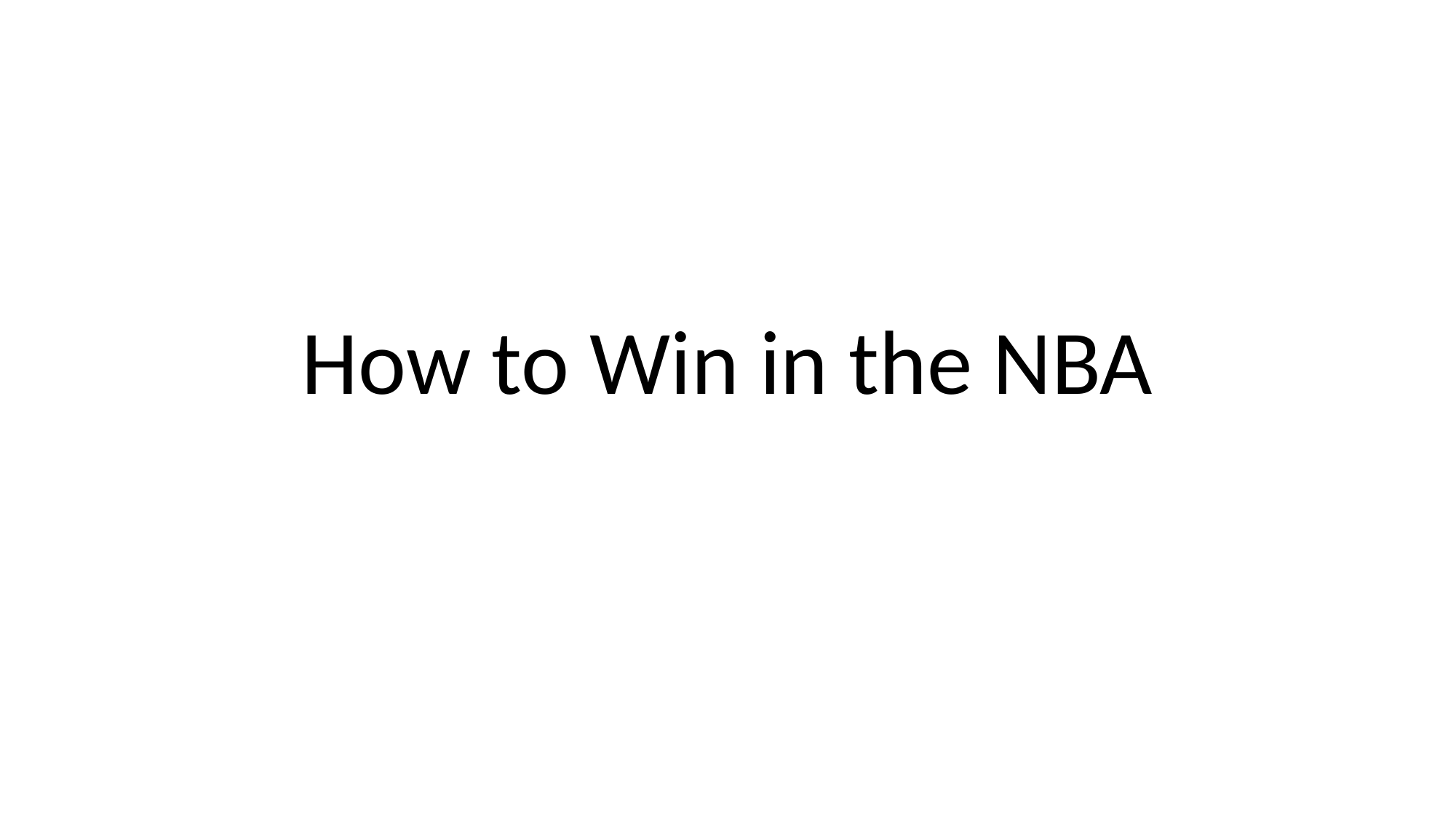

# How to Win in the NBA